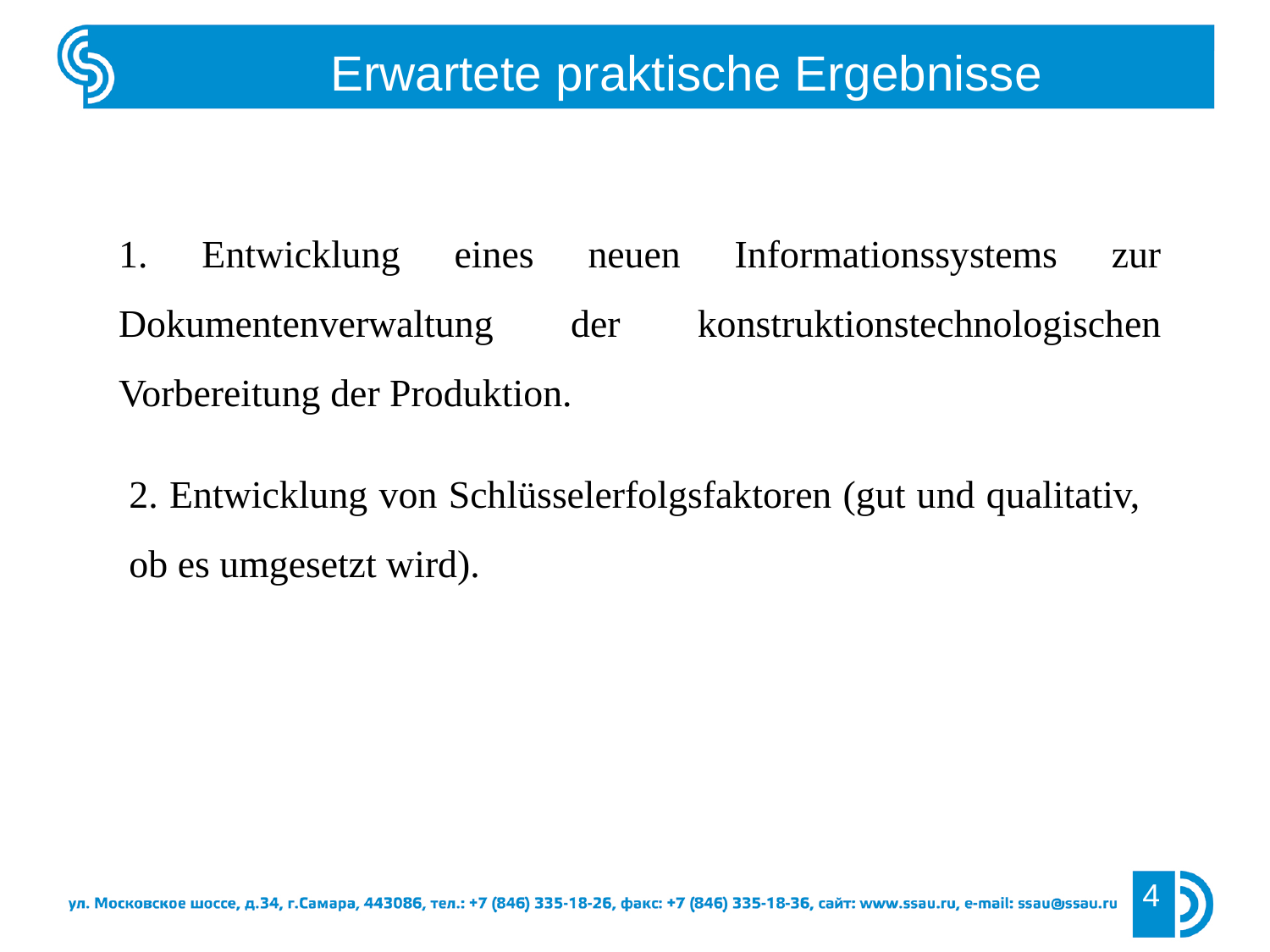

Erwartete praktische Ergebnisse

1. Entwicklung eines neuen Informationssystems zur Dokumentenverwaltung der konstruktionstechnologischen Vorbereitung der Produktion.

2. Entwicklung von Schlüsselerfolgsfaktoren (gut und qualitativ, ob es umgesetzt wird).
4
4